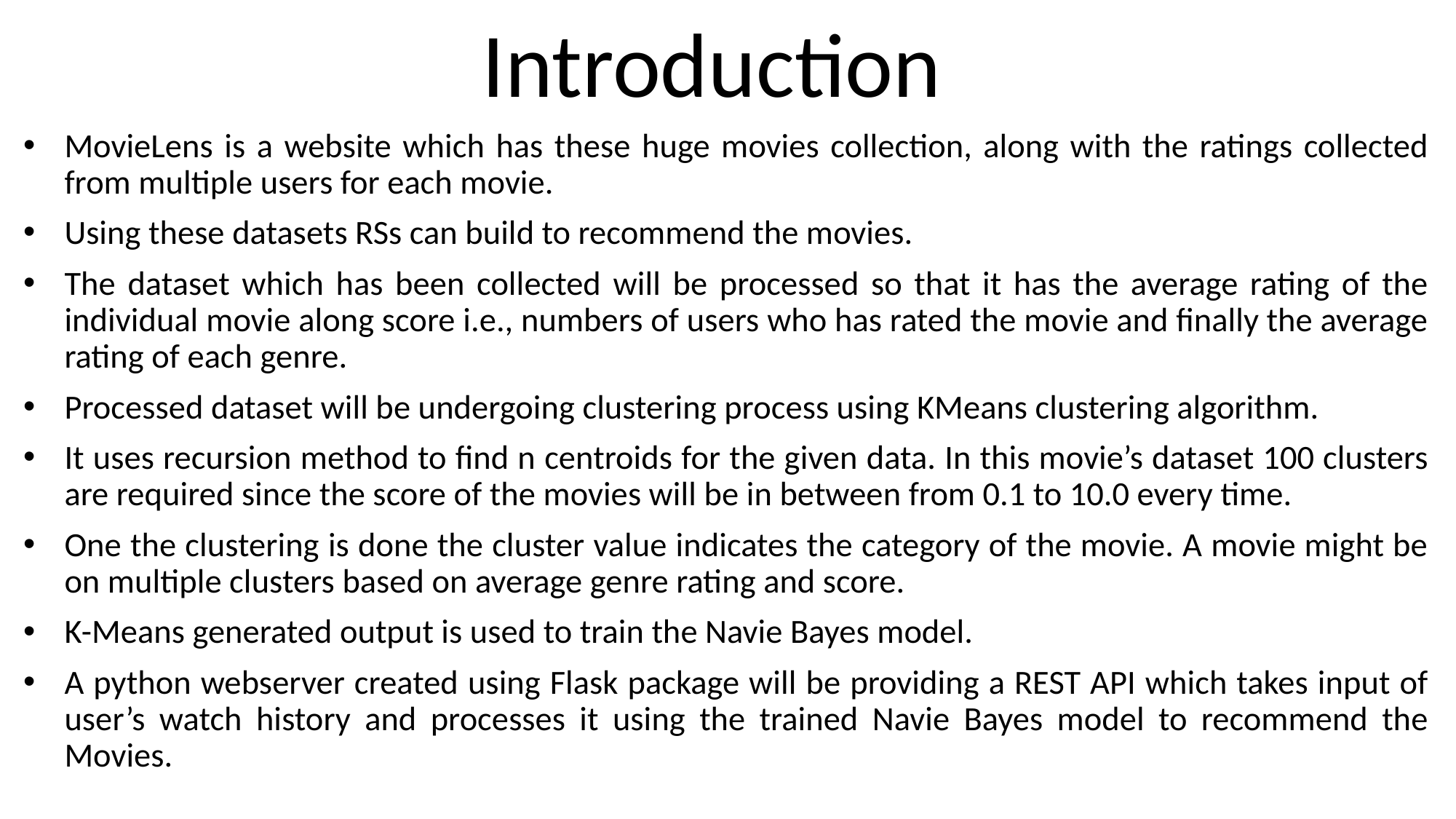

# Introduction
MovieLens is a website which has these huge movies collection, along with the ratings collected from multiple users for each movie.
Using these datasets RSs can build to recommend the movies.
The dataset which has been collected will be processed so that it has the average rating of the individual movie along score i.e., numbers of users who has rated the movie and finally the average rating of each genre.
Processed dataset will be undergoing clustering process using KMeans clustering algorithm.
It uses recursion method to find n centroids for the given data. In this movie’s dataset 100 clusters are required since the score of the movies will be in between from 0.1 to 10.0 every time.
One the clustering is done the cluster value indicates the category of the movie. A movie might be on multiple clusters based on average genre rating and score.
K-Means generated output is used to train the Navie Bayes model.
A python webserver created using Flask package will be providing a REST API which takes input of user’s watch history and processes it using the trained Navie Bayes model to recommend the Movies.